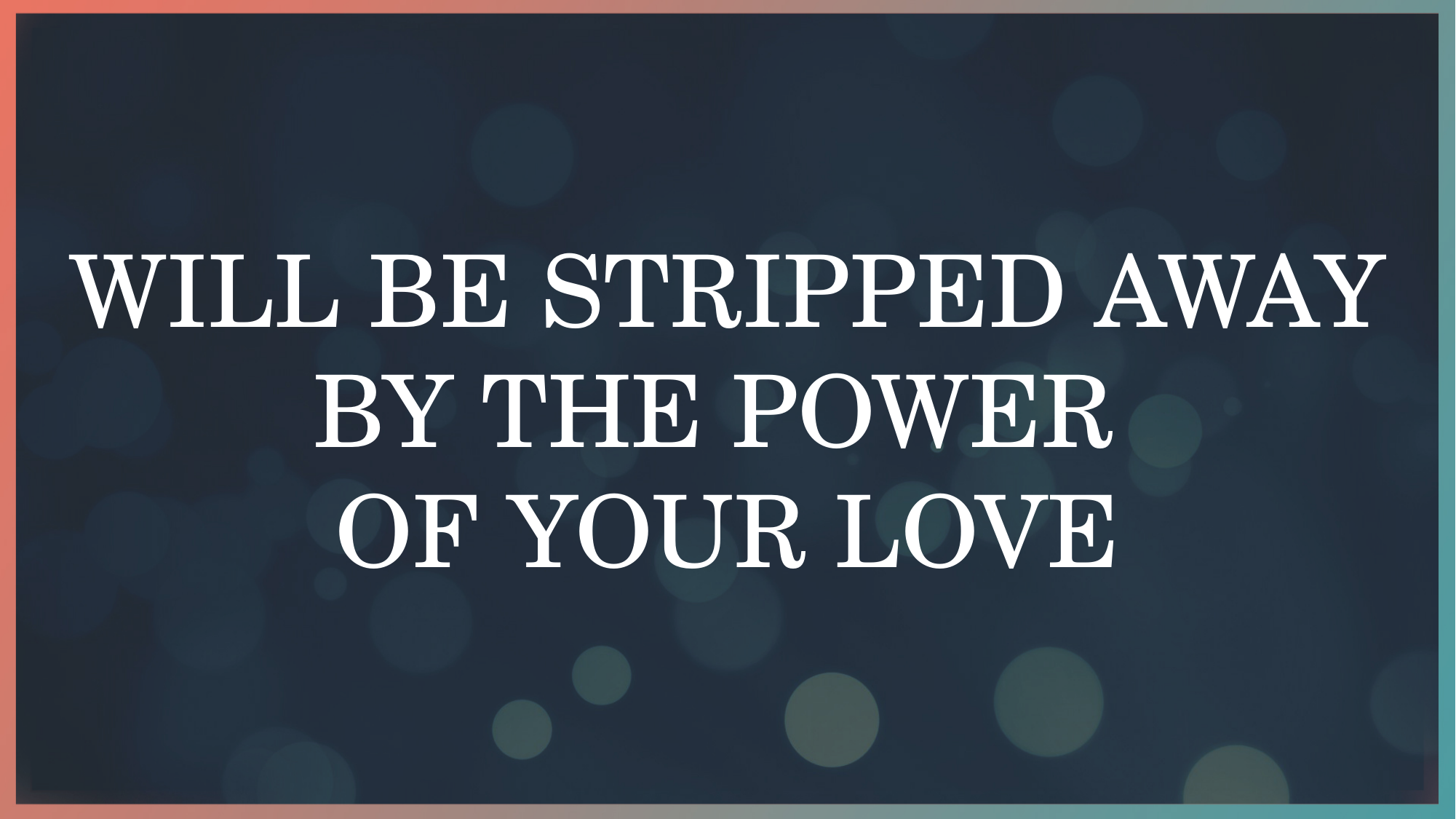

WILL BE STRIPPED AWAY
BY THE POWER
OF YOUR LOVE